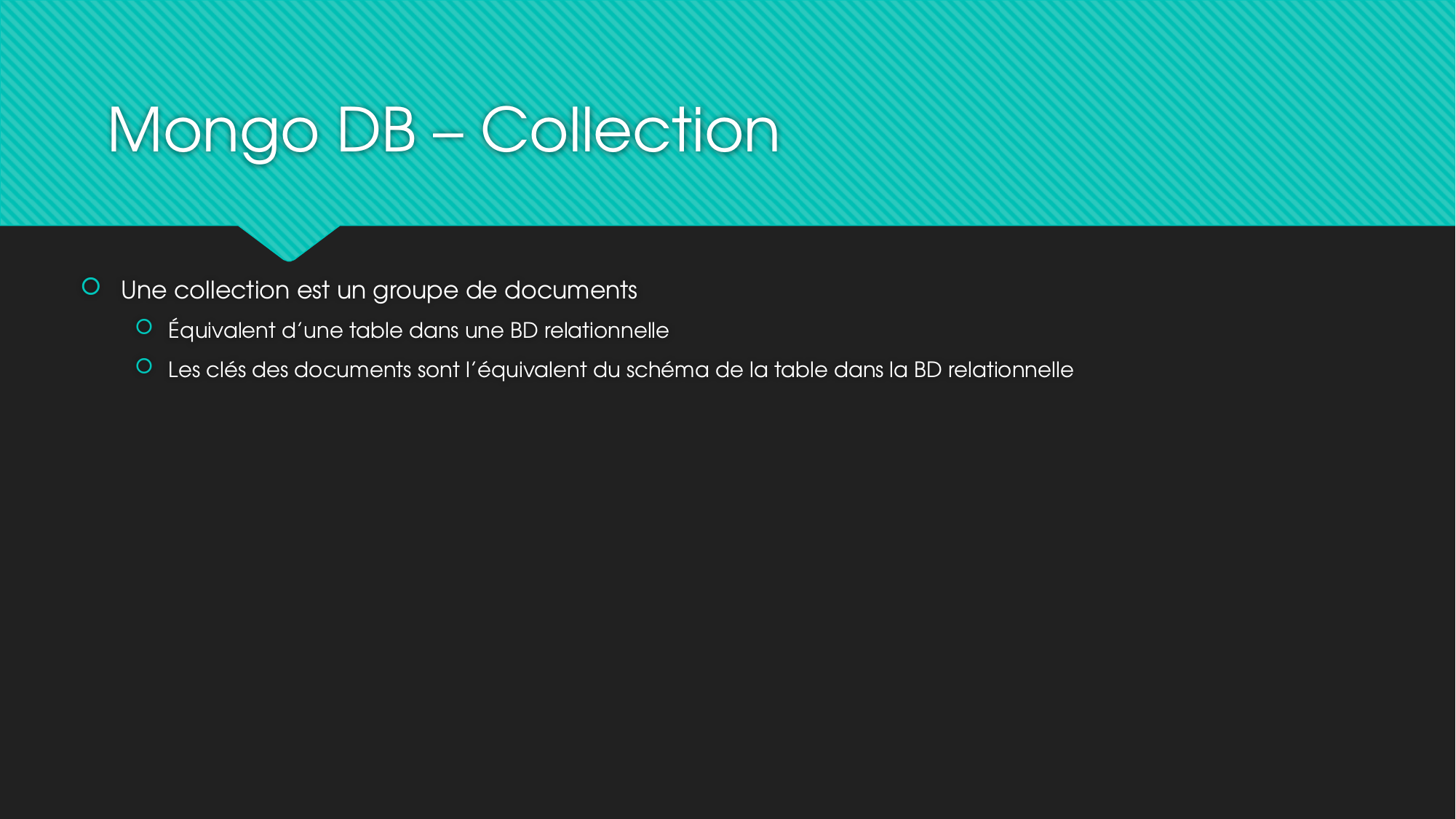

# Mongo DB – Collection
Une collection est un groupe de documents
Équivalent d’une table dans une BD relationnelle
Les clés des documents sont l’équivalent du schéma de la table dans la BD relationnelle